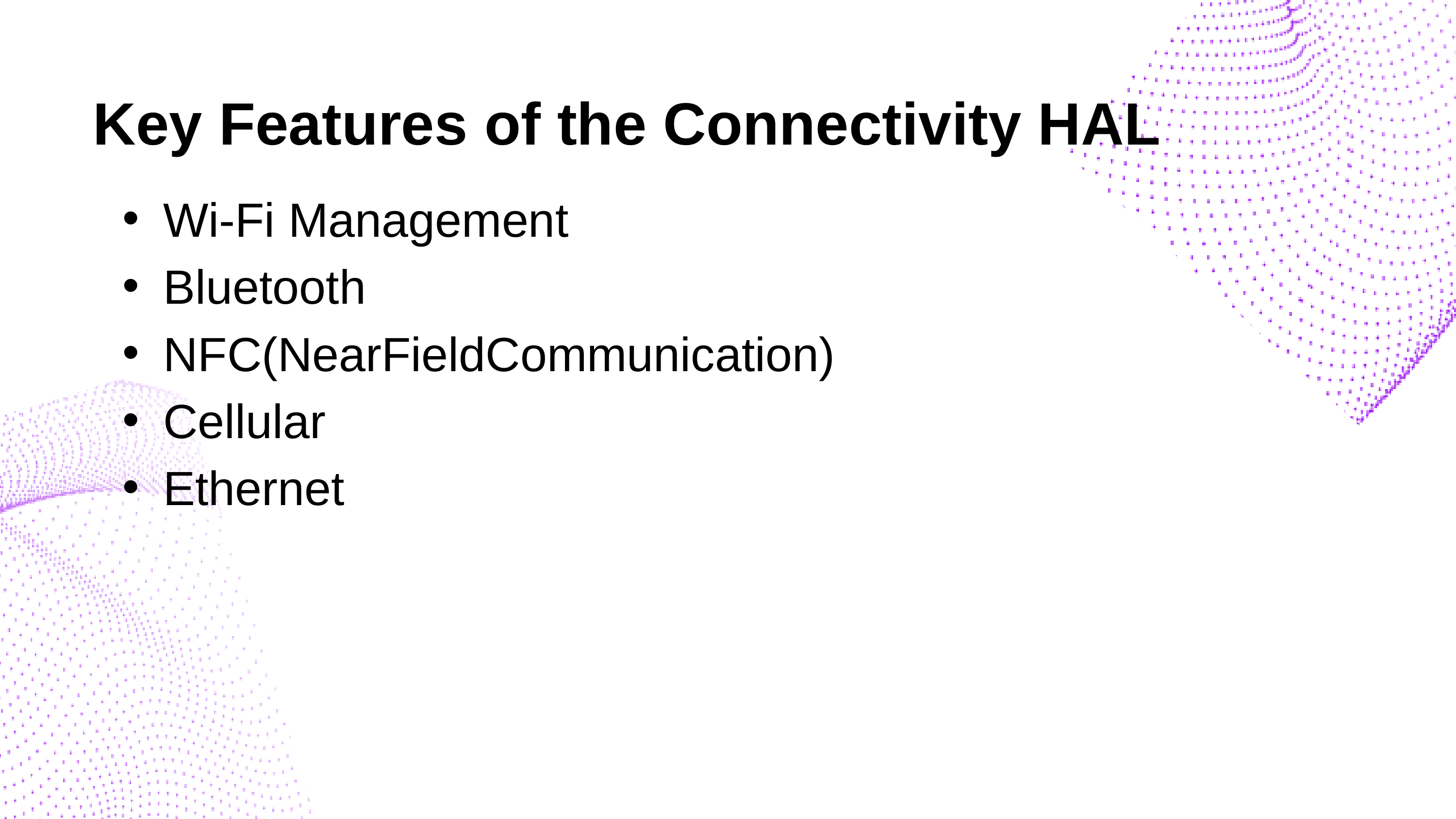

Key Features of the Connectivity HAL
Wi-Fi Management
Bluetooth
NFC(NearFieldCommunication)
Cellular
Ethernet